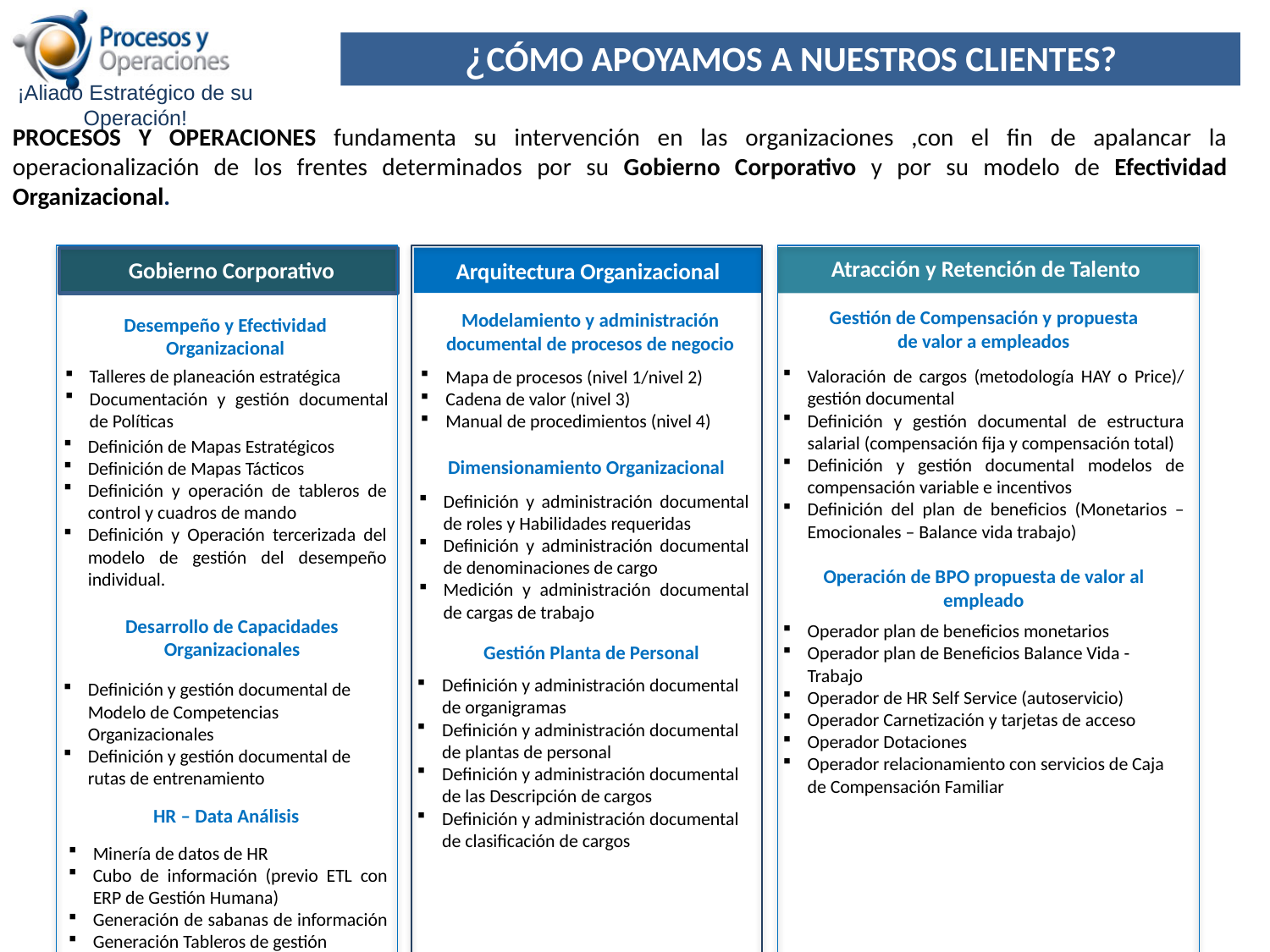

?
¿Cómo apoyamos a nuestros clientes?
PROCESOS Y OPERACIONES fundamenta su intervención en las organizaciones ,con el fin de apalancar la operacionalización de los frentes determinados por su Gobierno Corporativo y por su modelo de Efectividad Organizacional.

Arquitectura Organizacional

Atracción y Retención de Talento
Gobierno Corporativo
Gestión de Compensación y propuesta
de valor a empleados

Valoración de cargos (metodología HAY o Price)/ gestión documental
Definición y gestión documental de estructura salarial (compensación fija y compensación total)
Definición y gestión documental modelos de compensación variable e incentivos
Definición del plan de beneficios (Monetarios – Emocionales – Balance vida trabajo)

Operación de BPO propuesta de valor al empleado

Operador plan de beneficios monetarios
Operador plan de Beneficios Balance Vida - Trabajo
Operador de HR Self Service (autoservicio)
Operador Carnetización y tarjetas de acceso
Operador Dotaciones
Operador relacionamiento con servicios de Caja de Compensación Familiar
Modelamiento y administración documental de procesos de negocio
Desempeño y Efectividad Organizacional
Talleres de planeación estratégica
Documentación y gestión documental de Políticas
Mapa de procesos (nivel 1/nivel 2)
Cadena de valor (nivel 3)
Manual de procedimientos (nivel 4)
Definición de Mapas Estratégicos
Definición de Mapas Tácticos
Definición y operación de tableros de control y cuadros de mando
Definición y Operación tercerizada del modelo de gestión del desempeño individual.
Dimensionamiento Organizacional
Definición y administración documental de roles y Habilidades requeridas
Definición y administración documental de denominaciones de cargo
Medición y administración documental de cargas de trabajo
Desarrollo de Capacidades Organizacionales
Gestión Planta de Personal
Definición y administración documental de organigramas
Definición y administración documental  de plantas de personal
Definición y administración documental de las Descripción de cargos
Definición y administración documental de clasificación de cargos
Definición y gestión documental de Modelo de Competencias Organizacionales
Definición y gestión documental de rutas de entrenamiento
HR – Data Análisis
Minería de datos de HR
Cubo de información (previo ETL con ERP de Gestión Humana)
Generación de sabanas de información
Generación Tableros de gestión